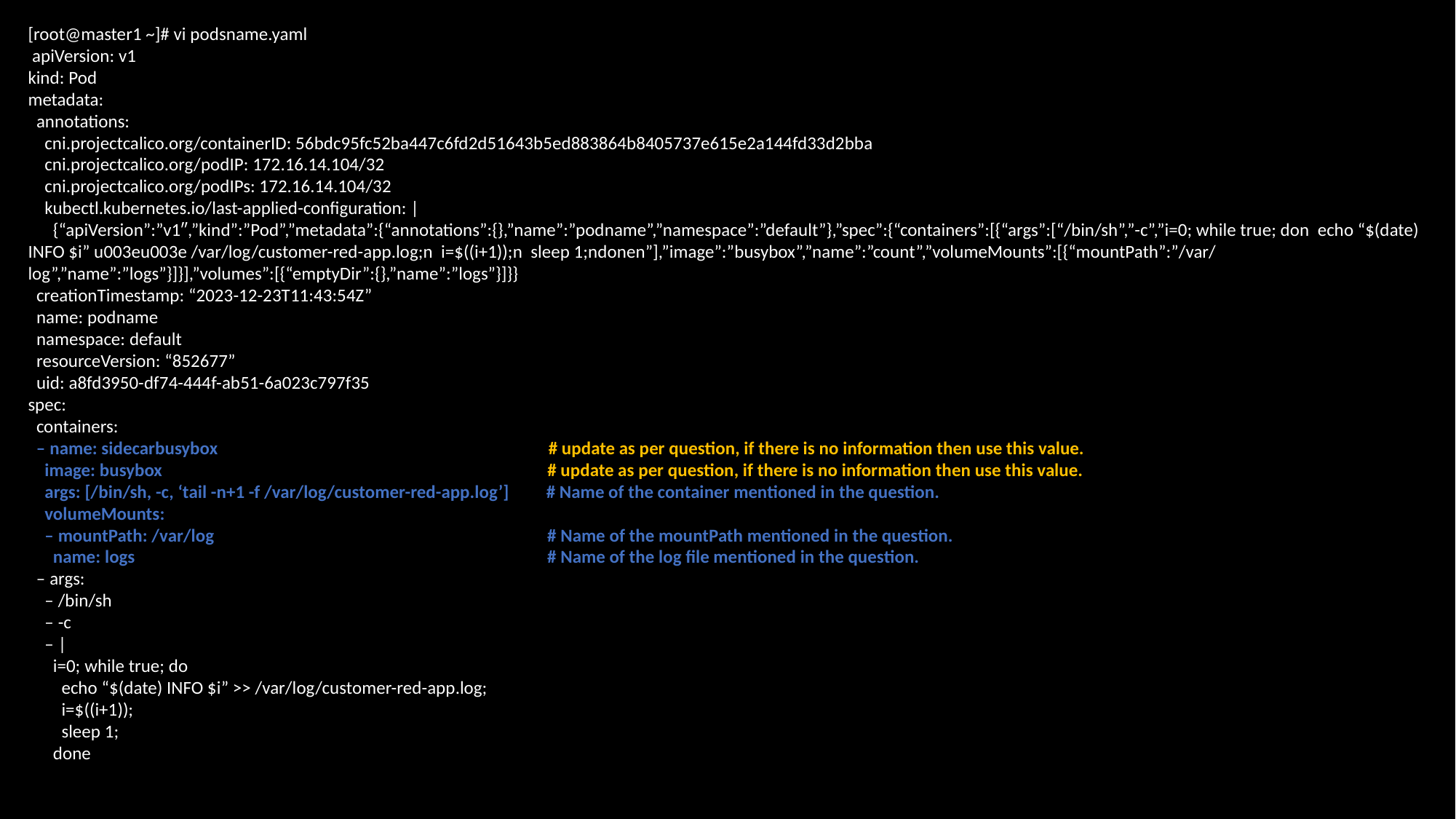

[root@master1 ~]# vi podsname.yaml
 apiVersion: v1
kind: Pod
metadata:
  annotations:
    cni.projectcalico.org/containerID: 56bdc95fc52ba447c6fd2d51643b5ed883864b8405737e615e2a144fd33d2bba
    cni.projectcalico.org/podIP: 172.16.14.104/32
    cni.projectcalico.org/podIPs: 172.16.14.104/32
    kubectl.kubernetes.io/last-applied-configuration: |
      {“apiVersion”:”v1″,”kind”:”Pod”,”metadata”:{“annotations”:{},”name”:”podname”,”namespace”:”default”},”spec”:{“containers”:[{“args”:[“/bin/sh”,”-c”,”i=0; while true; don  echo “$(date) INFO $i” u003eu003e /var/log/customer-red-app.log;n  i=$((i+1));n  sleep 1;ndonen”],”image”:”busybox”,”name”:”count”,”volumeMounts”:[{“mountPath”:”/var/log”,”name”:”logs”}]}],”volumes”:[{“emptyDir”:{},”name”:”logs”}]}}
  creationTimestamp: “2023-12-23T11:43:54Z”
  name: podname
  namespace: default
  resourceVersion: “852677”
  uid: a8fd3950-df74-444f-ab51-6a023c797f35
spec:
  containers:
  – name: sidecarbusybox                                                                               # update as per question, if there is no information then use this value.
    image: busybox                                                                                            # update as per question, if there is no information then use this value.
    args: [/bin/sh, -c, ‘tail -n+1 -f /var/log/customer-red-app.log’]         # Name of the container mentioned in the question.
    volumeMounts:
    – mountPath: /var/log                                                                                # Name of the mountPath mentioned in the question.
      name: logs                                                                                                   # Name of the log file mentioned in the question.
  – args:
    – /bin/sh
    – -c
    – |
      i=0; while true; do
        echo “$(date) INFO $i” >> /var/log/customer-red-app.log;
        i=$((i+1));
        sleep 1;
      done